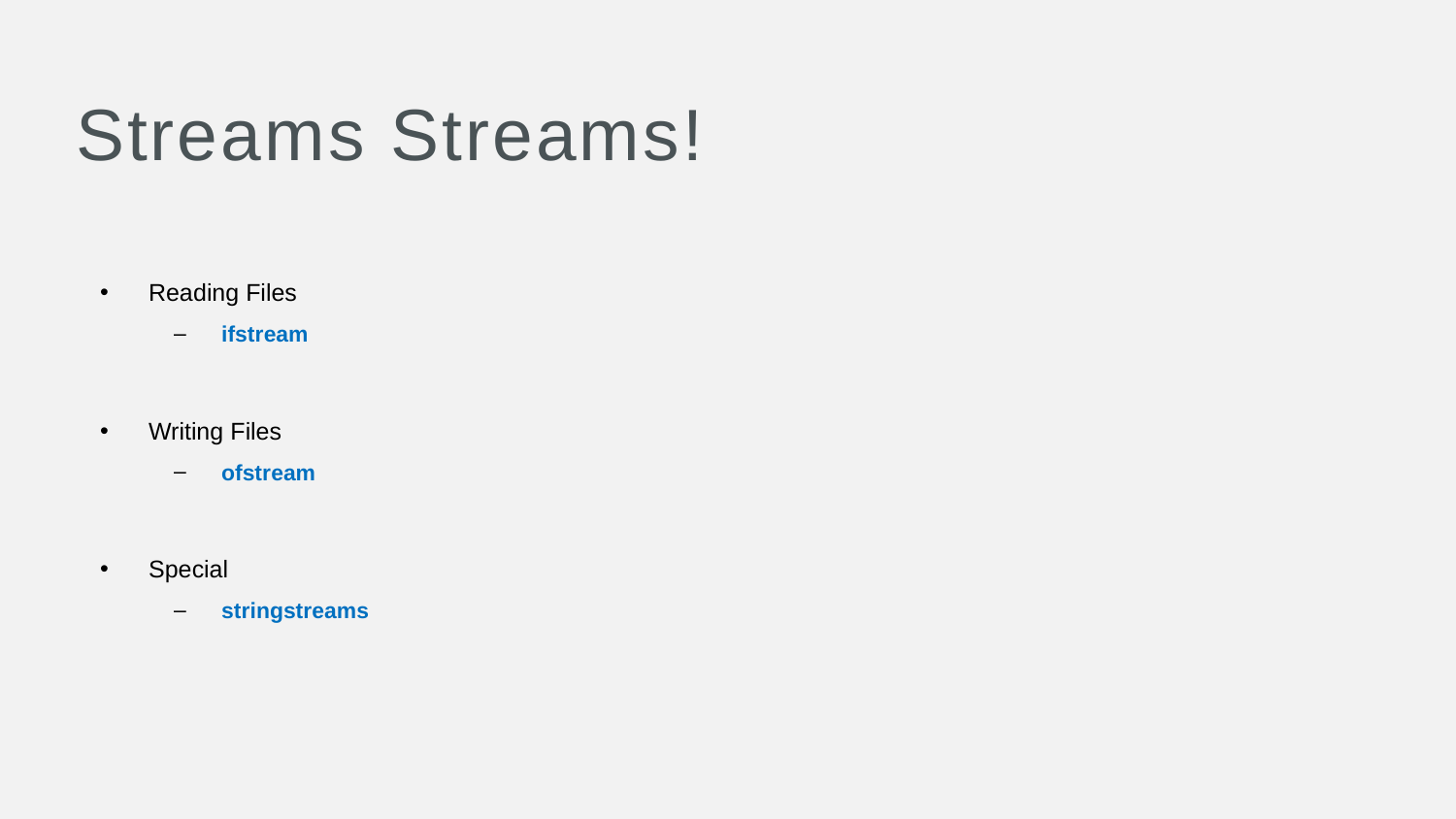

# Streams Streams!
Reading Files
ifstream

Writing Files
ofstream

Special
stringstreams